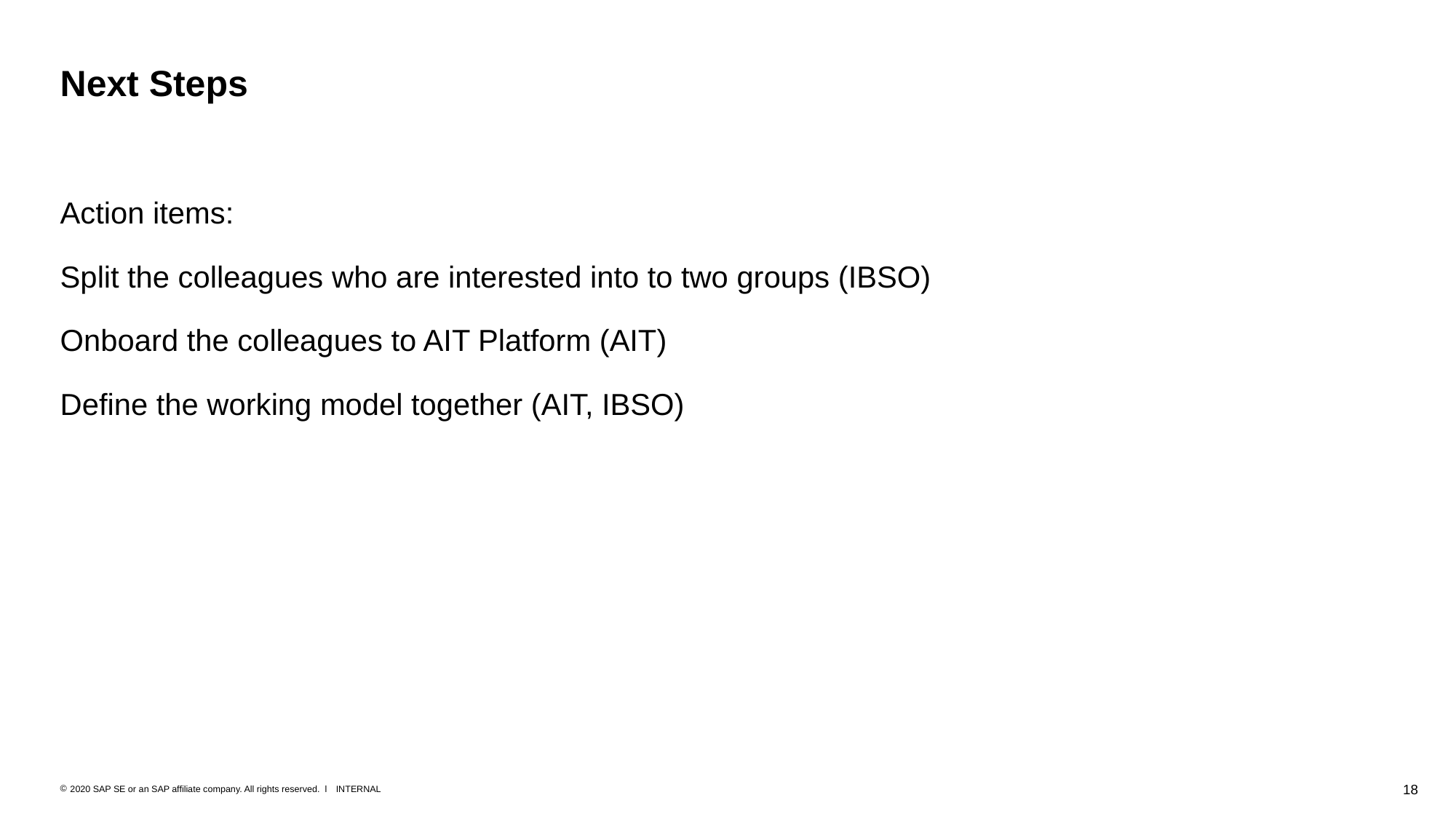

# Next Steps
Action items:
Split the colleagues who are interested into to two groups (IBSO)
Onboard the colleagues to AIT Platform (AIT)
Define the working model together (AIT, IBSO)